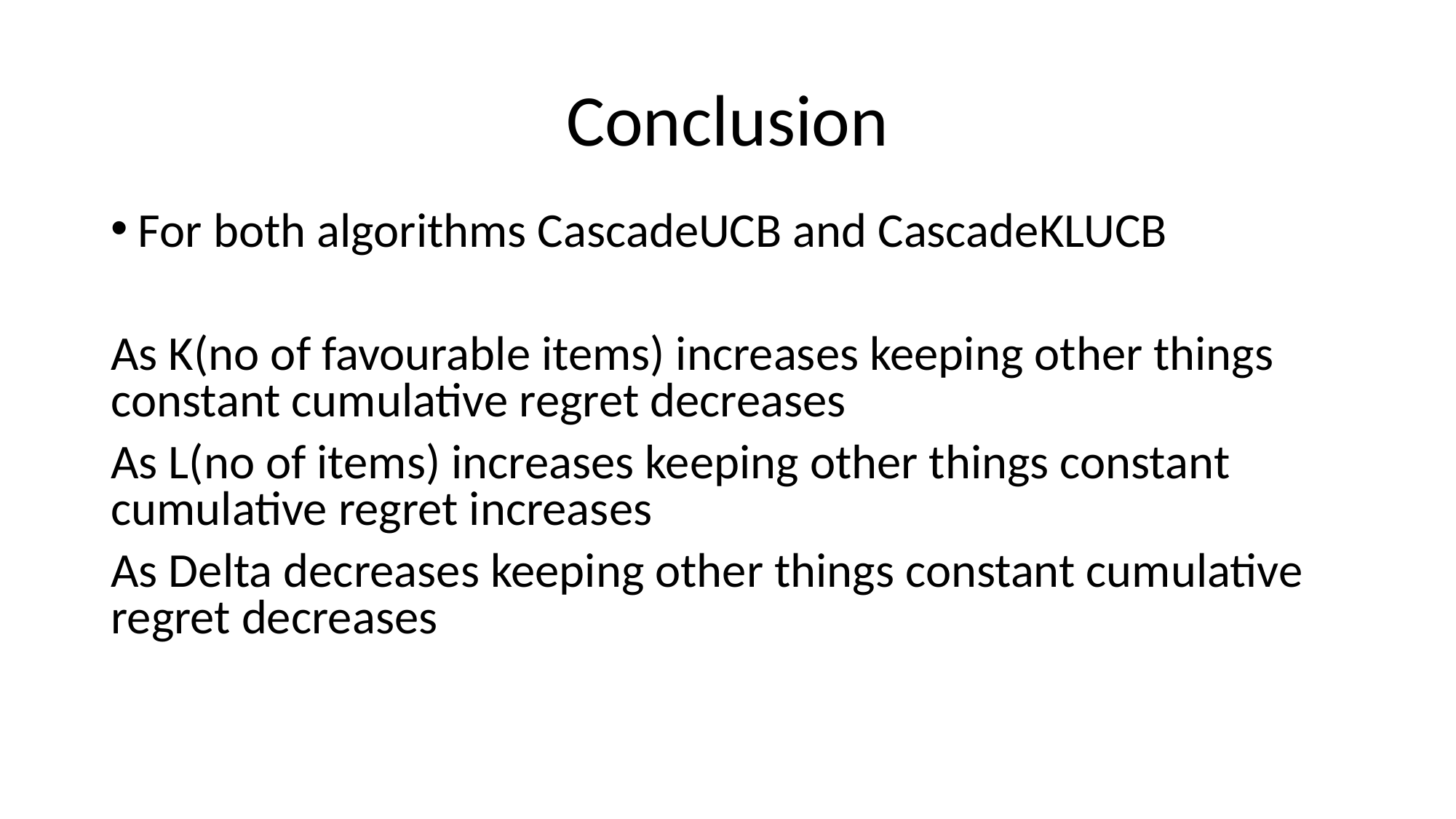

# Conclusion
For both algorithms CascadeUCB and CascadeKLUCB

As K(no of favourable items) increases keeping other things constant cumulative regret decreases
As L(no of items) increases keeping other things constant cumulative regret increases
As Delta decreases keeping other things constant cumulative regret decreases